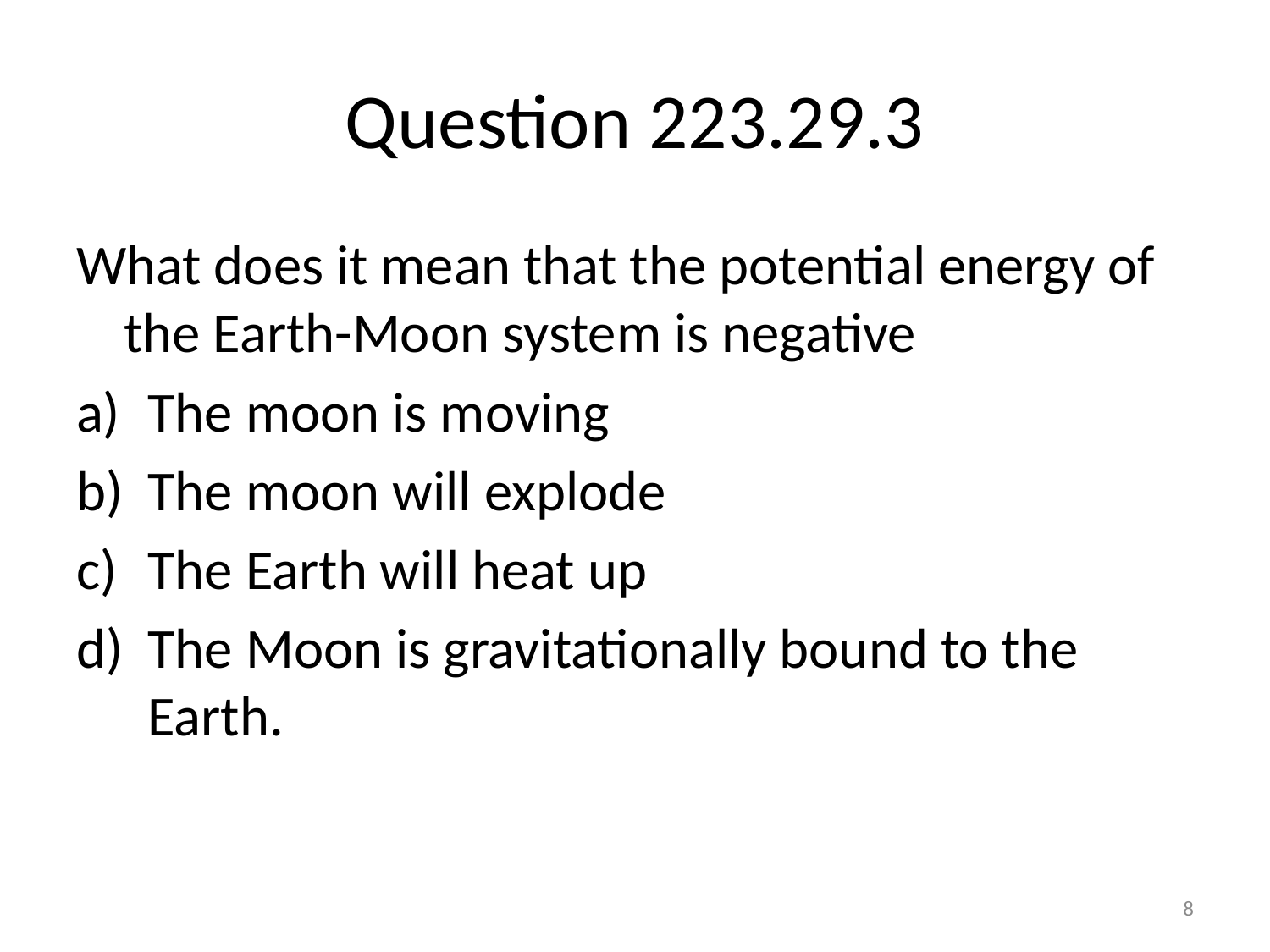

# Question 223.29.3
What does it mean that the potential energy of the Earth-Moon system is negative
The moon is moving
The moon will explode
The Earth will heat up
The Moon is gravitationally bound to the Earth.
8